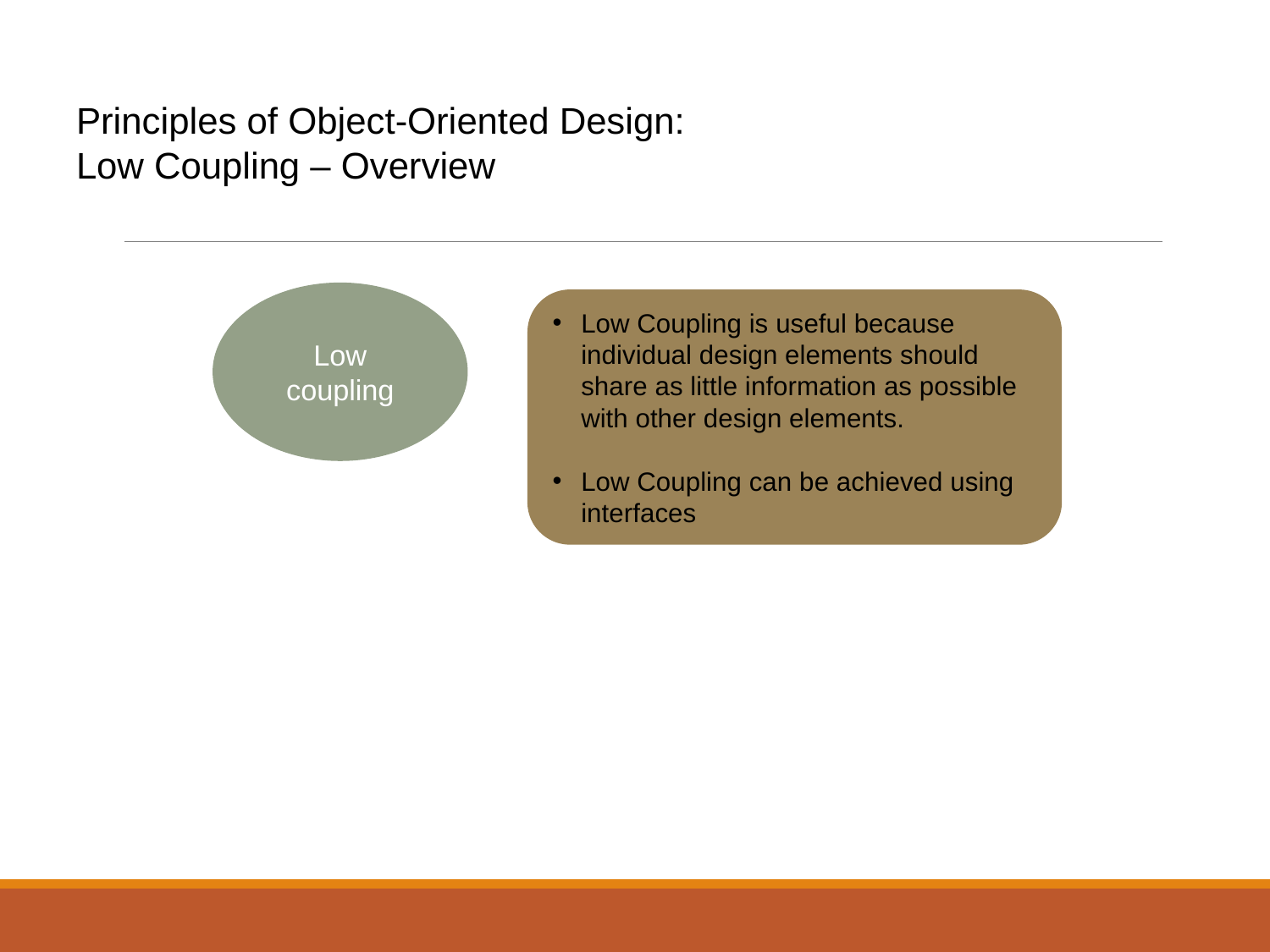

# Principles of Object-Oriented Design: Low Coupling – Overview
Low coupling
Low Coupling is useful because individual design elements should share as little information as possible with other design elements.

Low Coupling can be achieved using interfaces